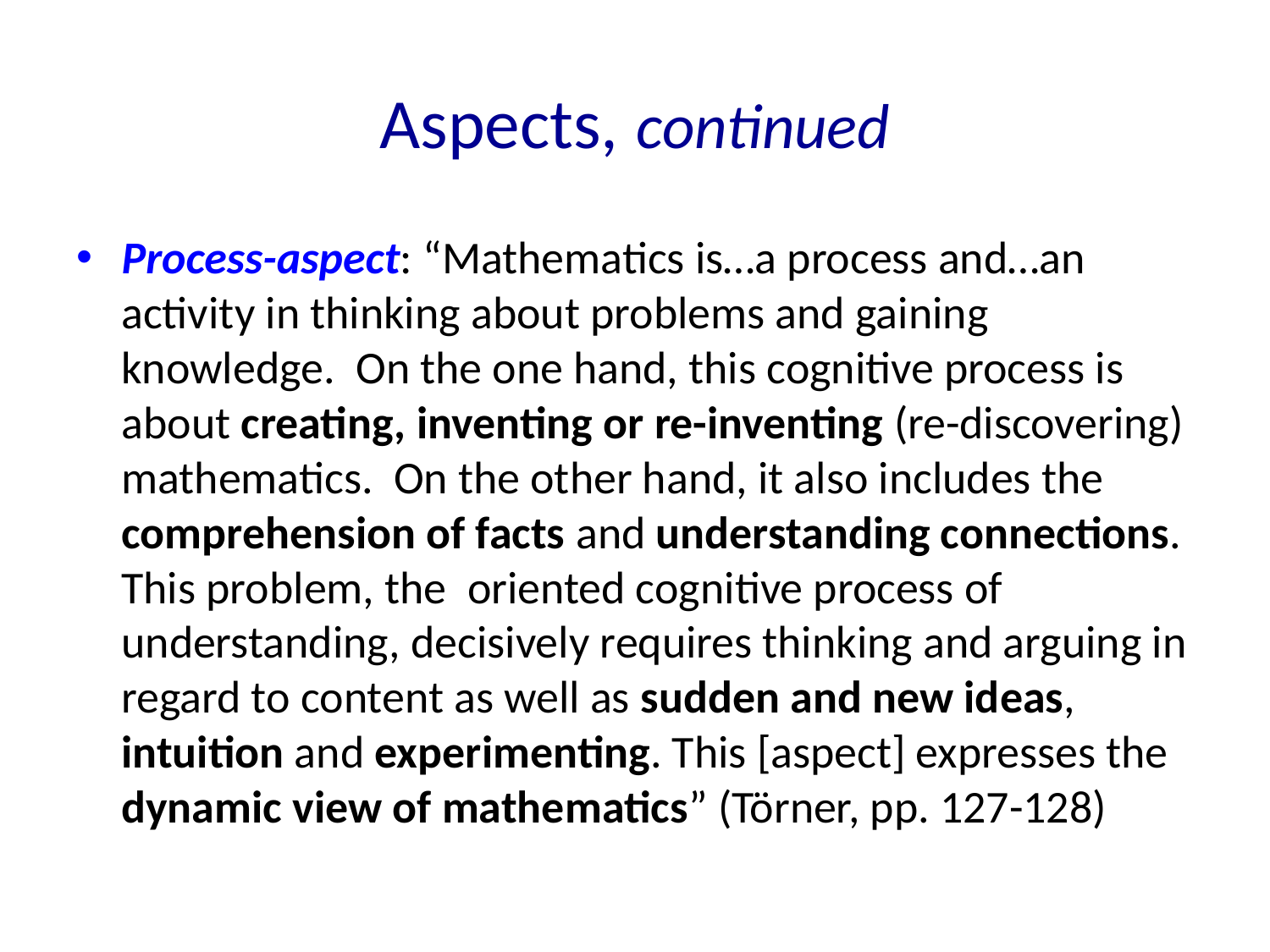

# Aspects, continued
Process-aspect: “Mathematics is…a process and…an activity in thinking about problems and gaining knowledge.  On the one hand, this cognitive process is about creating, inventing or re-inventing (re-discovering) mathematics.  On the other hand, it also includes the comprehension of facts and understanding connections. This problem, the  oriented cognitive process of understanding, decisively requires thinking and arguing in regard to content as well as sudden and new ideas, intuition and experimenting. This [aspect] expresses the dynamic view of mathematics” (Törner, pp. 127-128)